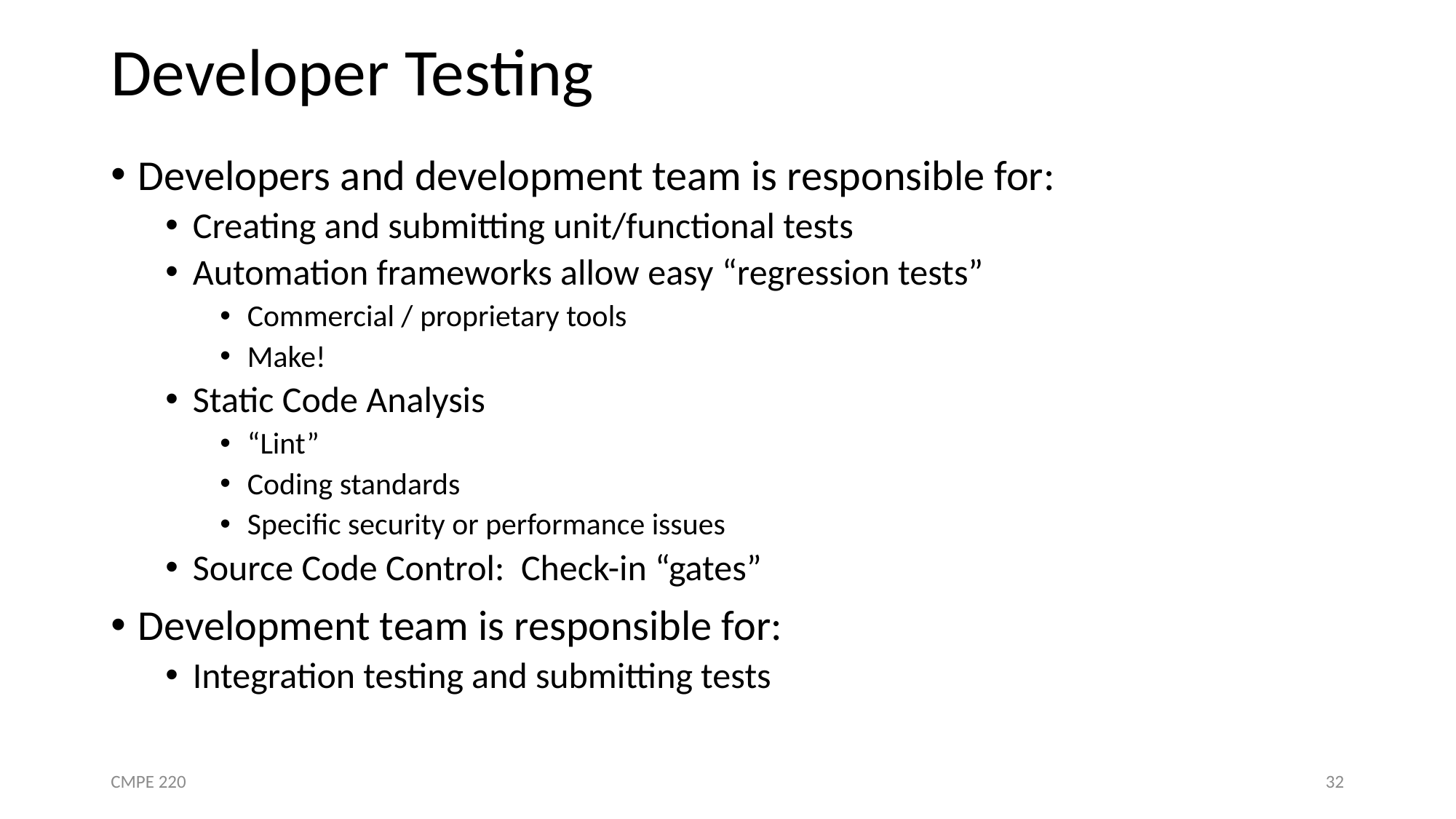

# Developer Testing
Developers and development team is responsible for:
Creating and submitting unit/functional tests
Automation frameworks allow easy “regression tests”
Commercial / proprietary tools
Make!
Static Code Analysis
“Lint”
Coding standards
Specific security or performance issues
Source Code Control:  Check-in “gates”
Development team is responsible for:
Integration testing and submitting tests

CMPE 220
32